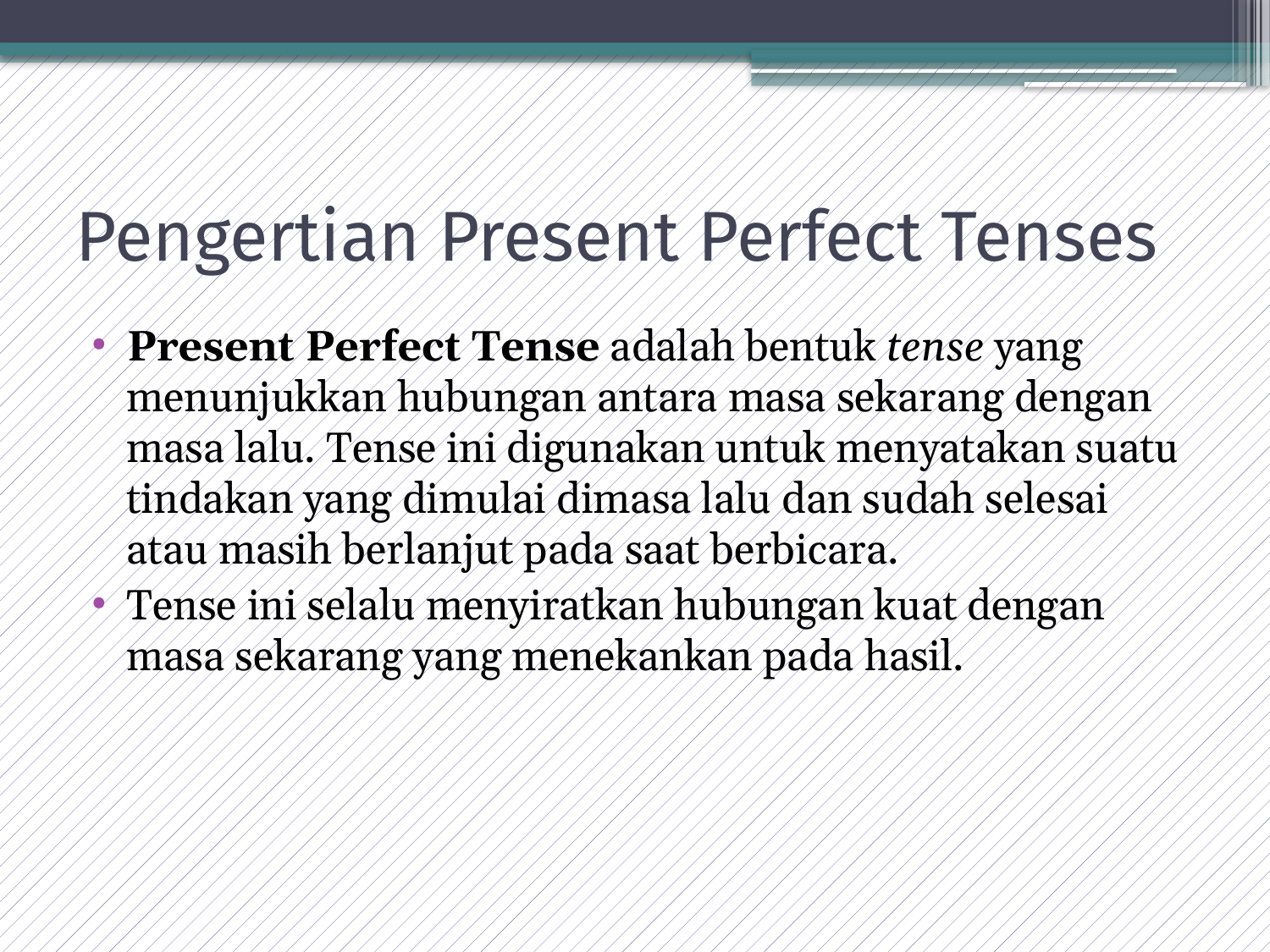

# Pengertian Present Perfect Tenses
Present Perfect Tense adalah bentuk tense yang menunjukkan hubungan antara masa sekarang dengan masa lalu. Tense ini digunakan untuk menyatakan suatu tindakan yang dimulai dimasa lalu dan sudah selesai atau masih berlanjut pada saat berbicara.
Tense ini selalu menyiratkan hubungan kuat dengan masa sekarang yang menekankan pada hasil.